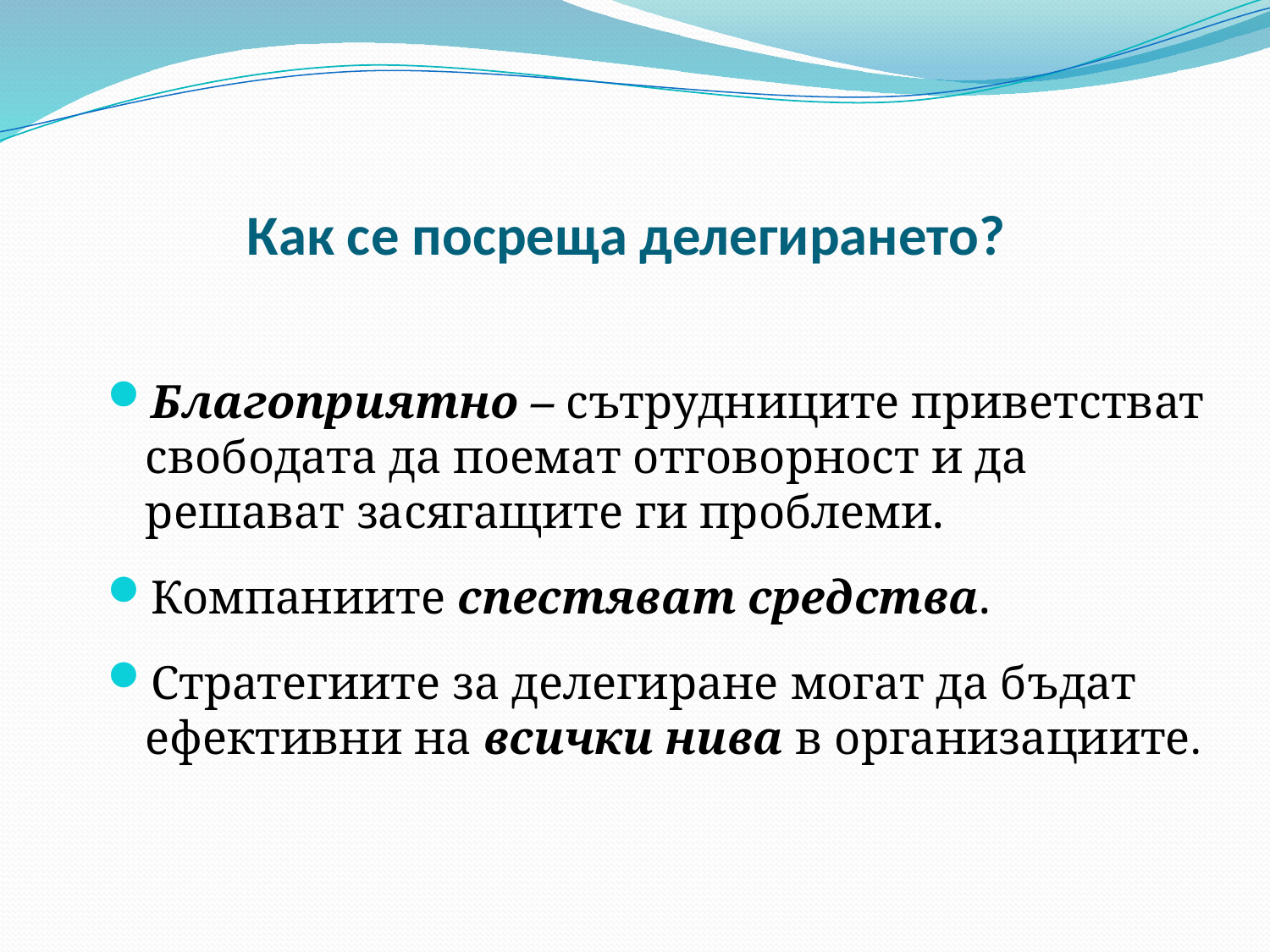

# Как се посреща делегирането?
Благоприятно – сътрудниците приветстват свободата да поемат отговорност и да решават засягащите ги проблеми.
Компаниите спестяват средства.
Стратегиите за делегиране могат да бъдат ефективни на всички нива в организациите.